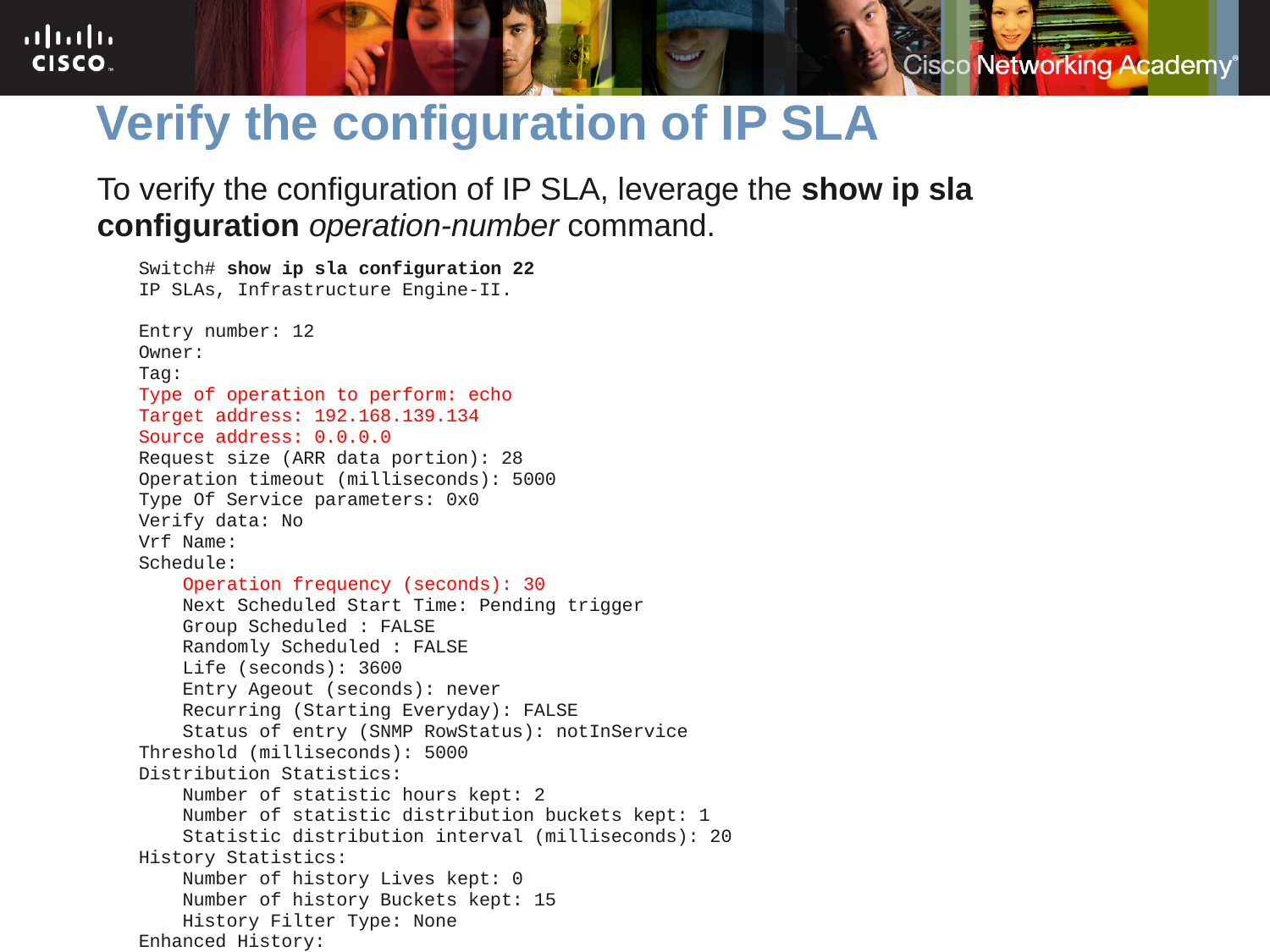

# Verify the configuration of IP SLA
To verify the configuration of IP SLA, leverage the show ip sla configuration operation-number command.
Switch# show ip sla configuration 22
IP SLAs, Infrastructure Engine-II.
Entry number: 12
Owner:
Tag:
Type of operation to perform: echo
Target address: 192.168.139.134
Source address: 0.0.0.0
Request size (ARR data portion): 28
Operation timeout (milliseconds): 5000
Type Of Service parameters: 0x0
Verify data: No
Vrf Name:
Schedule:
    Operation frequency (seconds): 30
    Next Scheduled Start Time: Pending trigger
    Group Scheduled : FALSE
    Randomly Scheduled : FALSE
    Life (seconds): 3600
    Entry Ageout (seconds): never
    Recurring (Starting Everyday): FALSE
    Status of entry (SNMP RowStatus): notInService
Threshold (milliseconds): 5000
Distribution Statistics:
    Number of statistic hours kept: 2
    Number of statistic distribution buckets kept: 1
    Statistic distribution interval (milliseconds): 20
History Statistics:
    Number of history Lives kept: 0
    Number of history Buckets kept: 15
    History Filter Type: None
Enhanced History: